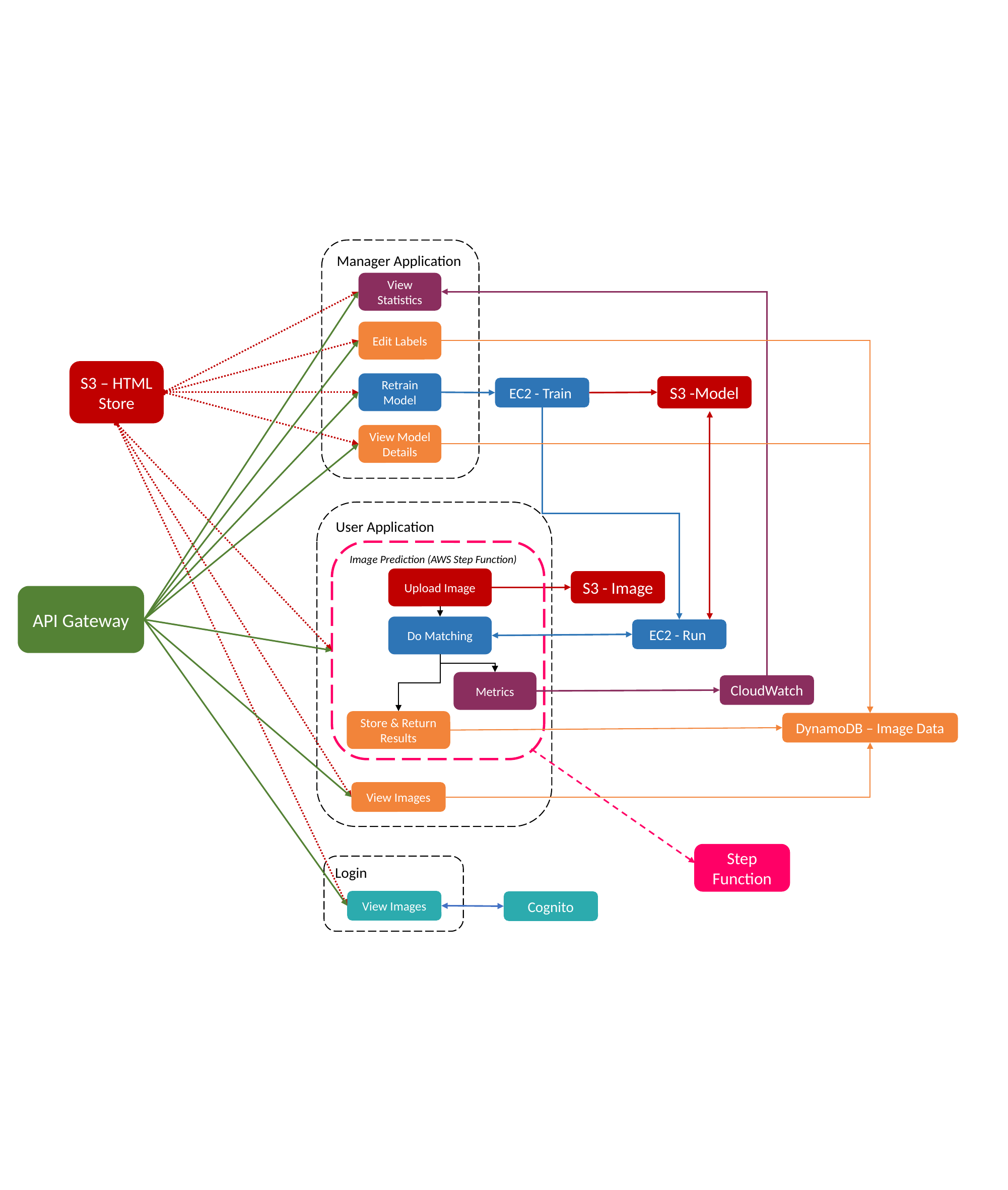

Manager Application
View Statistics
Edit Labels
S3 – HTML Store
Retrain Model
S3 -Model
EC2 - Train
View Model Details
User Application
Image Prediction (AWS Step Function)
Upload Image
Do Matching
Metrics
Store & Return Results
S3 - Image
API Gateway
EC2 - Run
CloudWatch
DynamoDB – Image Data
View Images
Step Function
Login
View Images
Cognito